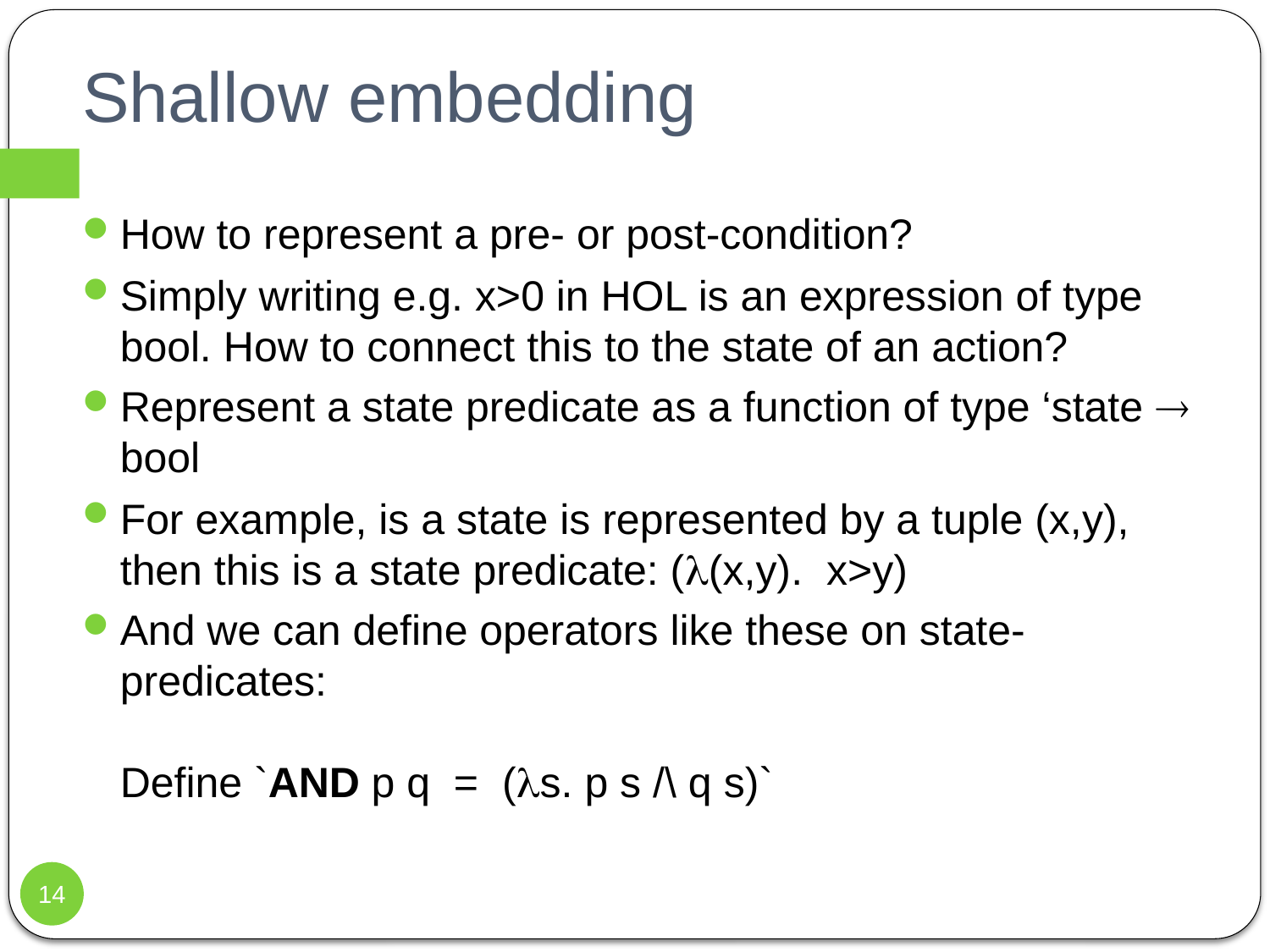

# Shallow embedding
How to represent a pre- or post-condition?
Simply writing e.g. x>0 in HOL is an expression of type bool. How to connect this to the state of an action?
Represent a state predicate as a function of type ‘state → bool
For example, is a state is represented by a tuple (x,y), then this is a state predicate: (λ(x,y).  x>y)
And we can define operators like these on state-predicates:
Define `AND p q  =  (λs. p s /\ q s)`
14